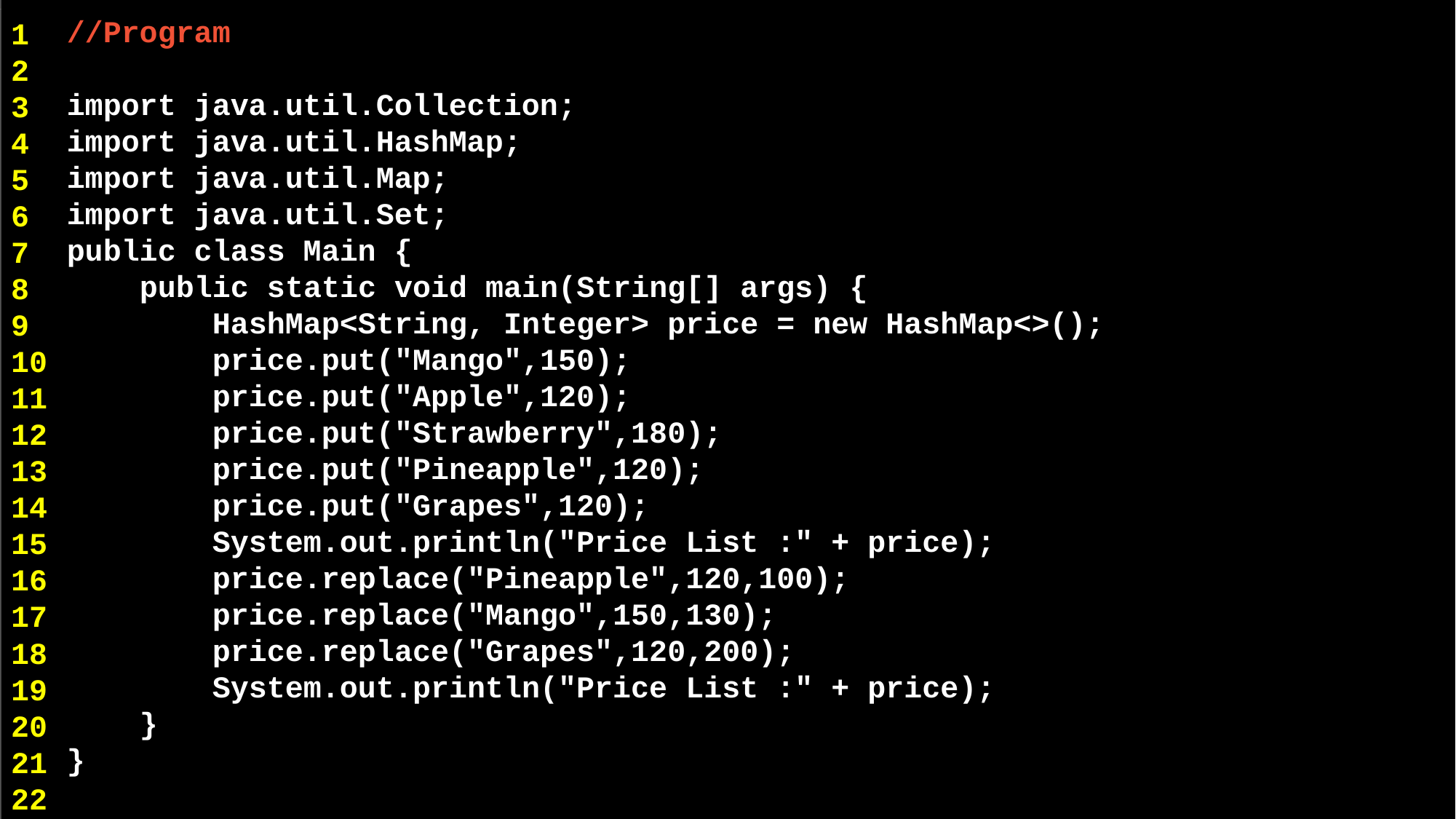

//Program

import java.util.Collection;
import java.util.HashMap;
import java.util.Map;
import java.util.Set;
public class Main {
    public static void main(String[] args) {
        HashMap<String, Integer> price = new HashMap<>();
        price.put("Mango",150);
        price.put("Apple",120);
        price.put("Strawberry",180);
        price.put("Pineapple",120);
        price.put("Grapes",120);
        System.out.println("Price List :" + price);
        price.replace("Pineapple",120,100);
        price.replace("Mango",150,130);
        price.replace("Grapes",120,200);
        System.out.println("Price List :" + price);
    }
}

1
2
3
4
5
6
7
8
9
10
11
12
13
14
15
16
17
18
19
20
21
22